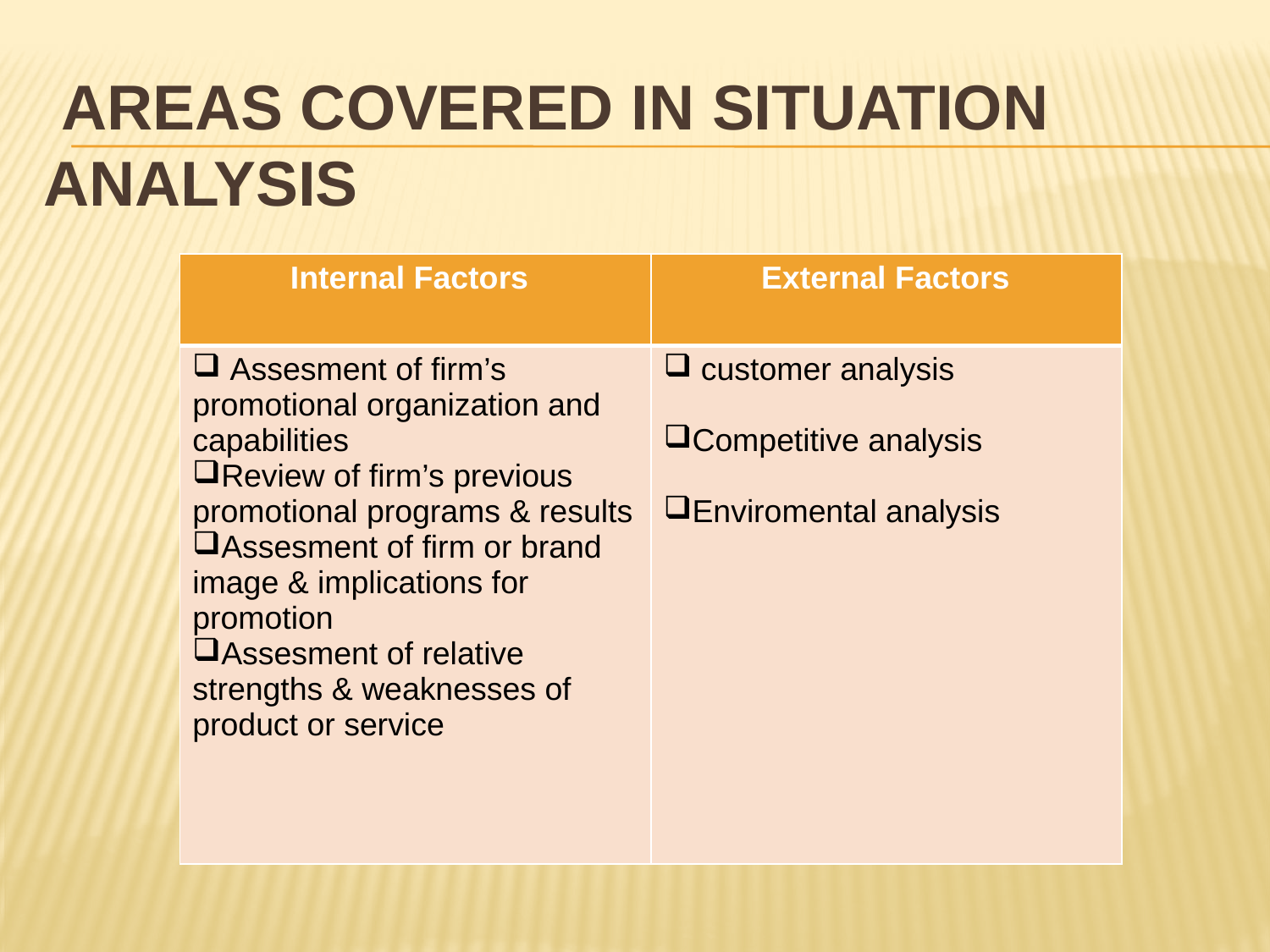

# areas covered in Situation Analysis
| Internal Factors | External Factors |
| --- | --- |
| Assesment of firm’s promotional organization and capabilities Review of firm’s previous promotional programs & results Assesment of firm or brand image & implications for promotion Assesment of relative strengths & weaknesses of product or service | customer analysis Competitive analysis Enviromental analysis |